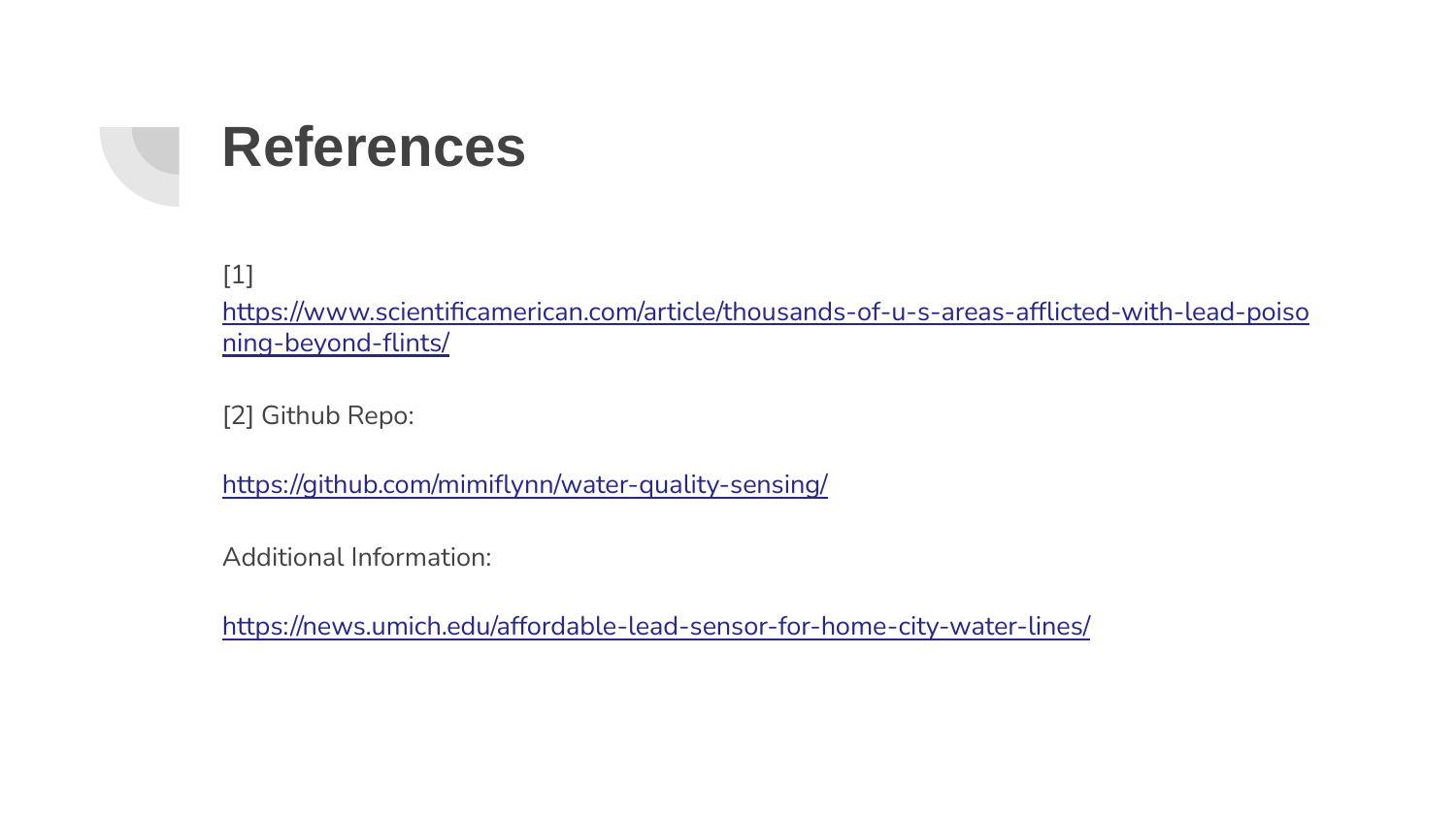

# References
[1] https://www.scientificamerican.com/article/thousands-of-u-s-areas-afflicted-with-lead-poisoning-beyond-flints/
[2] Github Repo:
https://github.com/mimiflynn/water-quality-sensing/
Additional Information:
https://news.umich.edu/affordable-lead-sensor-for-home-city-water-lines/